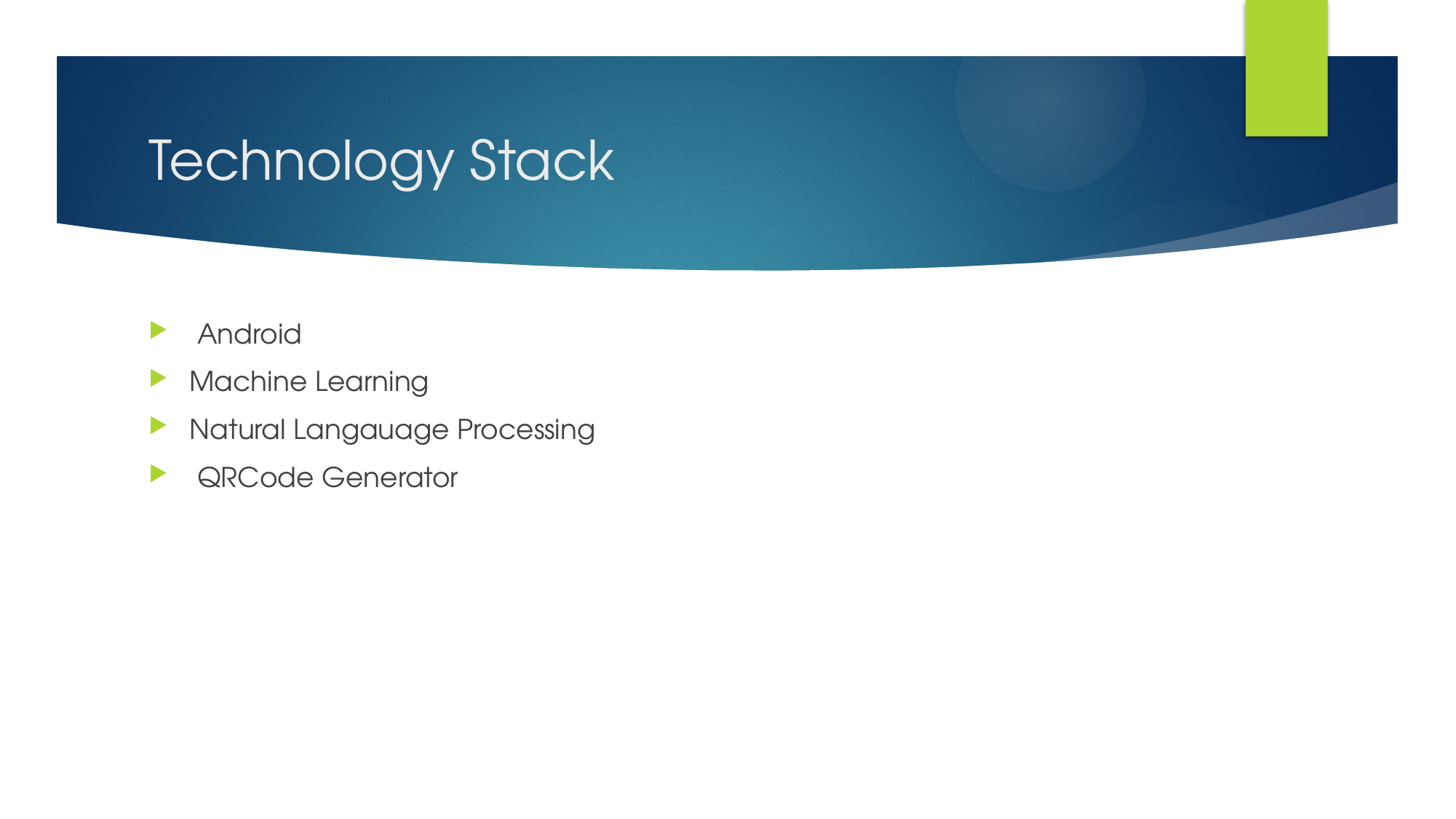

# Technology Stack
 Android
Machine Learning
Natural Langauage Processing
 QRCode Generator